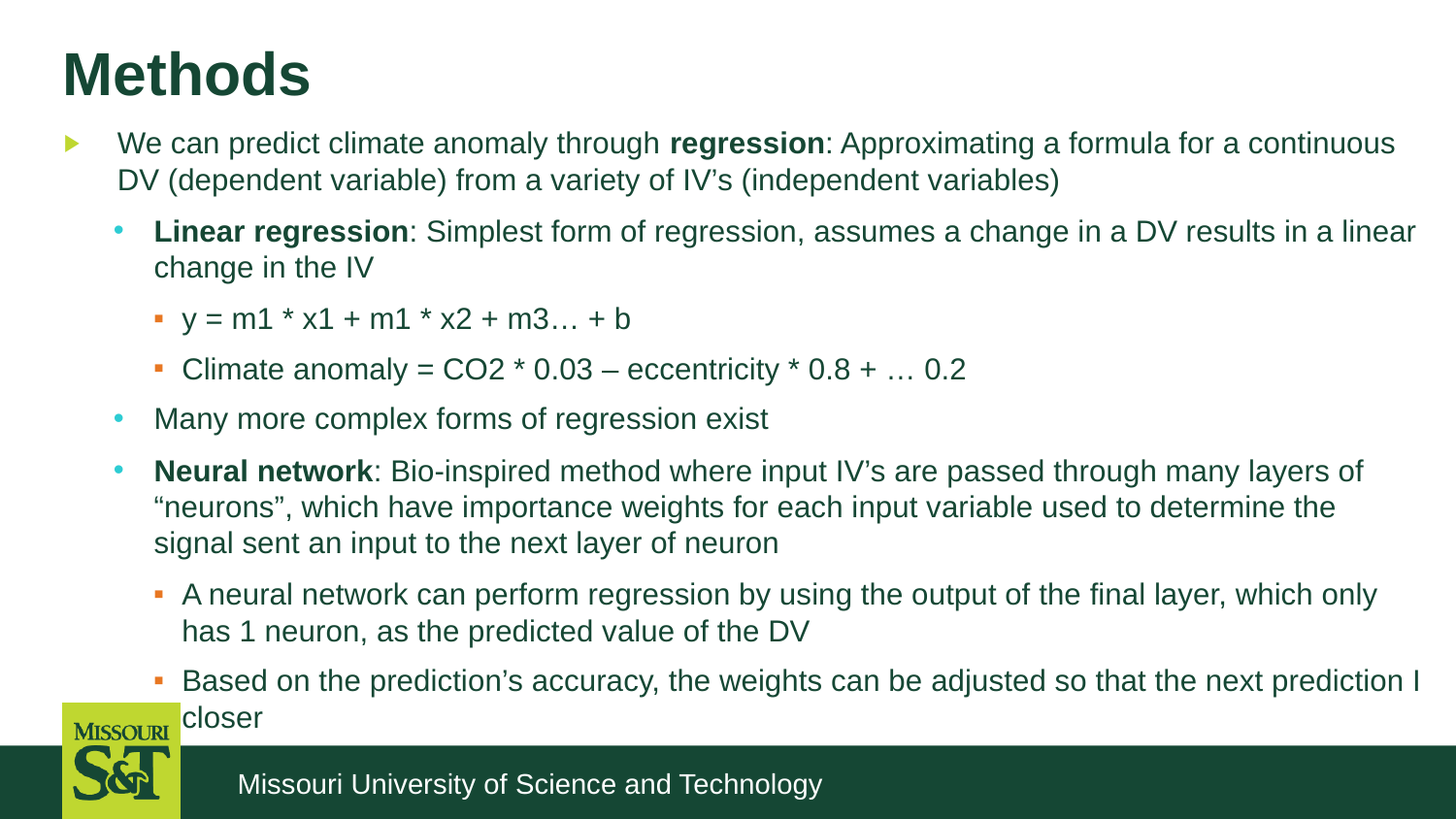

# Methods
We can predict climate anomaly through regression: Approximating a formula for a continuous DV (dependent variable) from a variety of IV’s (independent variables)
Linear regression: Simplest form of regression, assumes a change in a DV results in a linear change in the IV
y = m1 * x1 + m1 * x2 + m3… + b
Climate anomaly = CO2 * 0.03 – eccentricity * 0.8 + … 0.2
Many more complex forms of regression exist
Neural network: Bio-inspired method where input IV’s are passed through many layers of “neurons”, which have importance weights for each input variable used to determine the signal sent an input to the next layer of neuron
A neural network can perform regression by using the output of the final layer, which only has 1 neuron, as the predicted value of the DV
Based on the prediction’s accuracy, the weights can be adjusted so that the next prediction I closer
Missouri University of Science and Technology